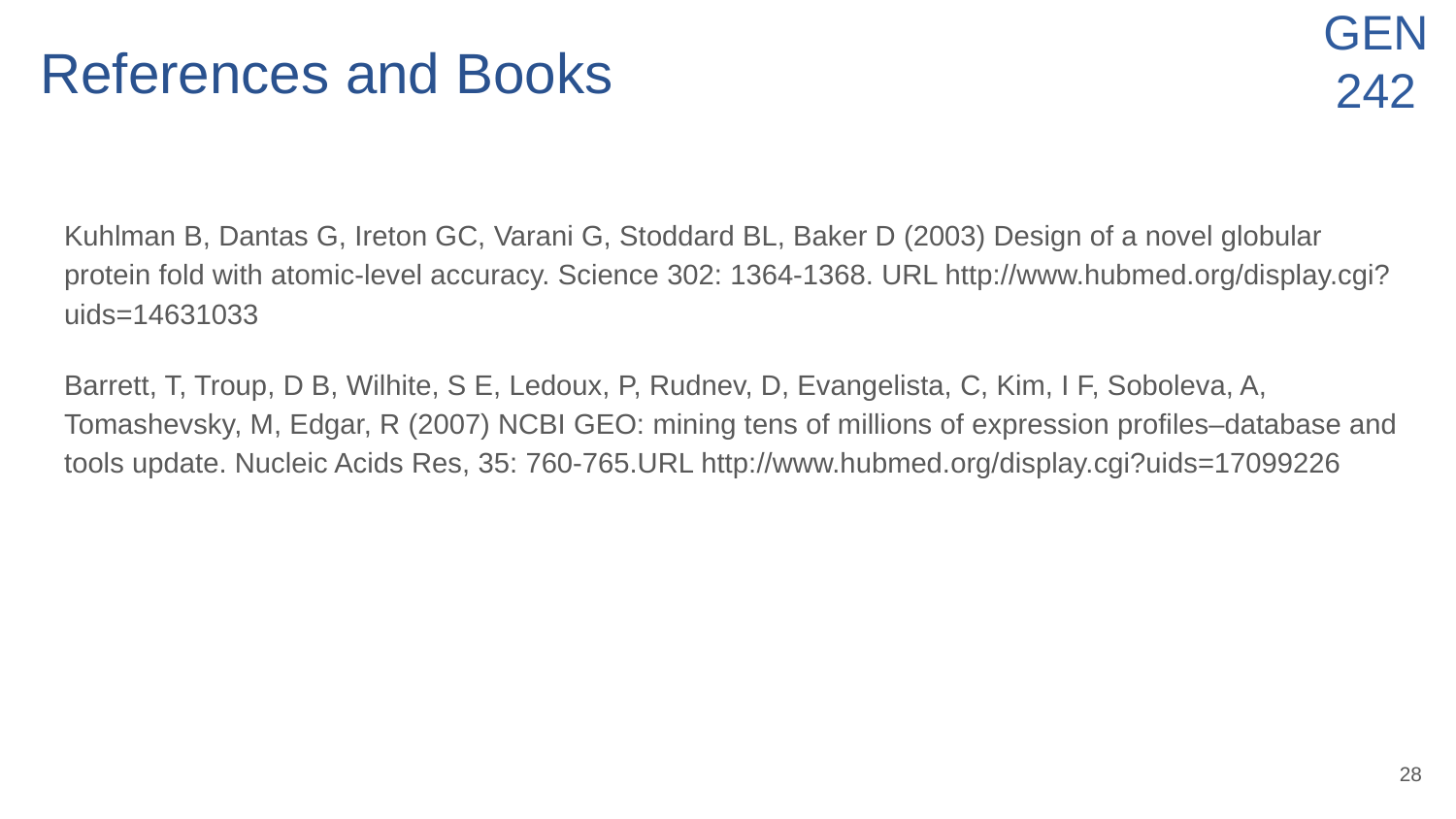

# References and Books
Kuhlman B, Dantas G, Ireton GC, Varani G, Stoddard BL, Baker D (2003) Design of a novel globular protein fold with atomic-level accuracy. Science 302: 1364-1368. URL http://www.hubmed.org/display.cgi?uids=14631033
Barrett, T, Troup, D B, Wilhite, S E, Ledoux, P, Rudnev, D, Evangelista, C, Kim, I F, Soboleva, A, Tomashevsky, M, Edgar, R (2007) NCBI GEO: mining tens of millions of expression profiles–database and tools update. Nucleic Acids Res, 35: 760-765.URL http://www.hubmed.org/display.cgi?uids=17099226

28